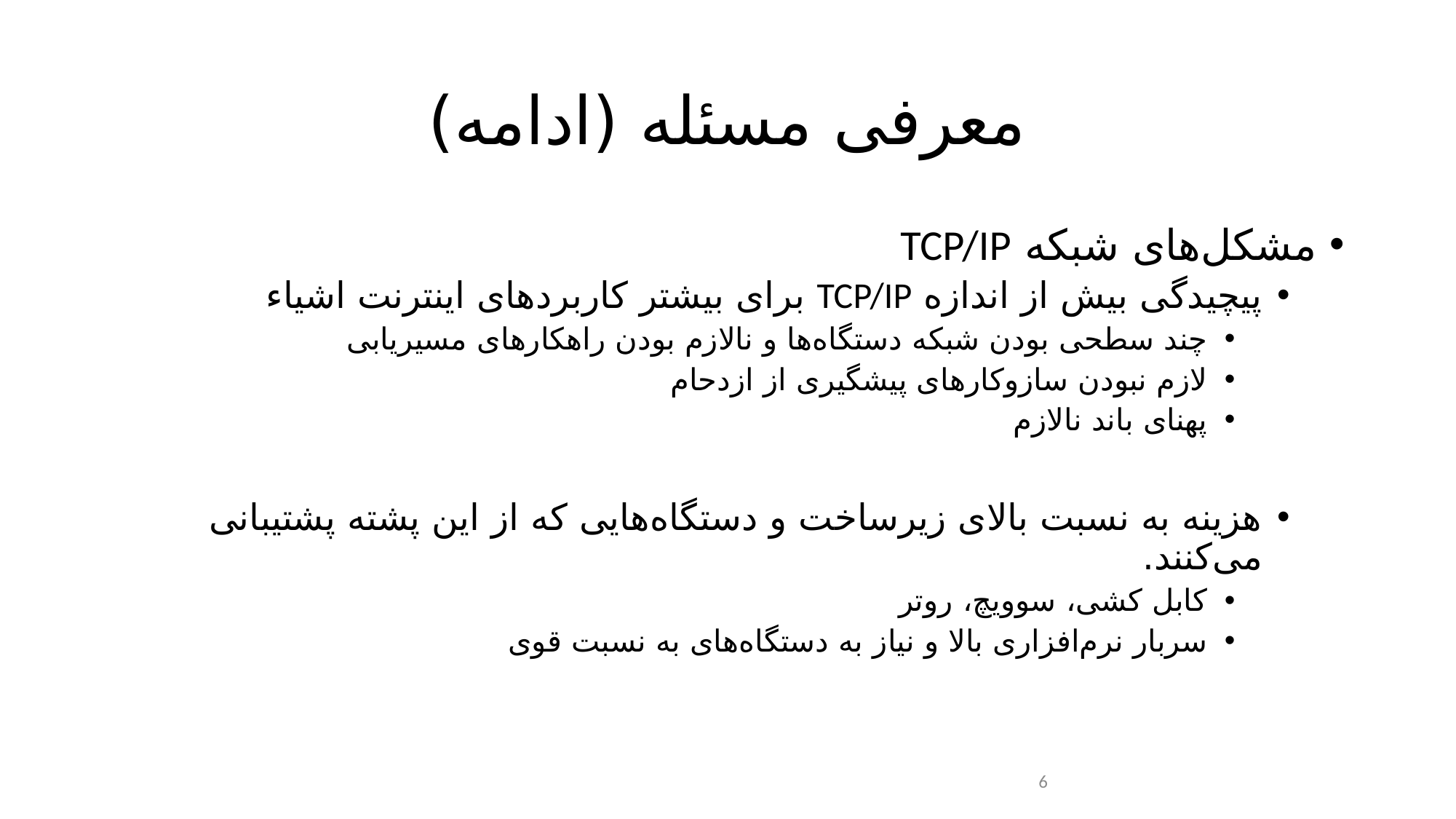

# معرفی مسئله (ادامه)
مشکل‌های شبکه TCP/IP
پیچیدگی بیش از اندازه TCP/IP برای بیشتر کاربرد‌های اینترنت اشیاء
چند سطحی بودن شبکه دستگاه‌ها و نالازم بودن راهکارهای مسیریابی
لازم نبودن سازوکارهای پیشگیری از ازدحام
پهنای باند نالازم

هزینه به نسبت بالای زیرساخت و دستگاه‌هایی که از این پشته پشتیبانی می‌کنند.
کابل کشی، سوویچ، روتر
سربار نرم‌افزاری بالا و نیاز به دستگاه‌های به نسبت قوی

6